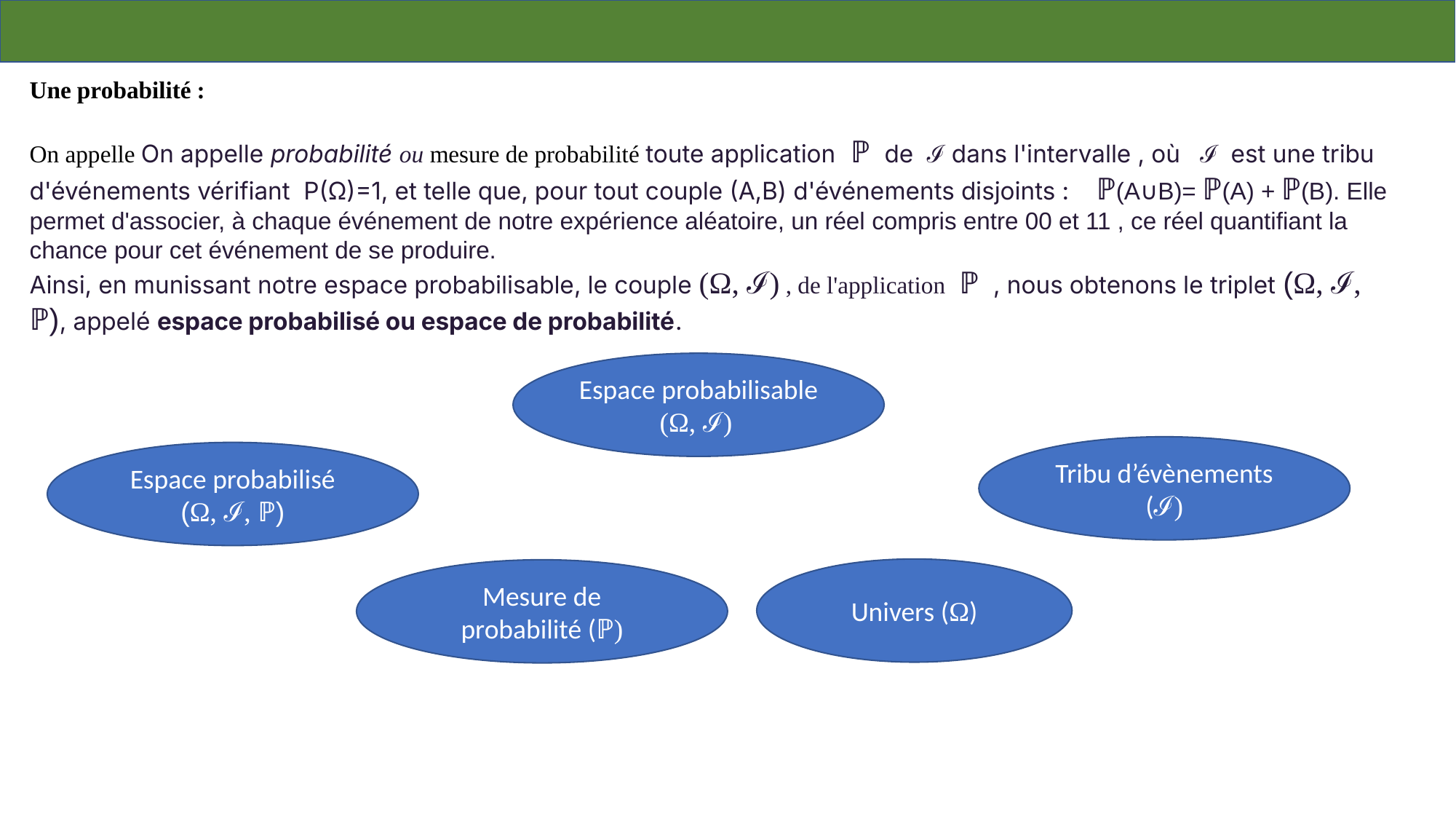

Une probabilité :
On appelle On appelle probabilité ou mesure de probabilité toute application  ℙ  de  ℐ dans l'intervalle , où   ℐ  est une tribu d'événements vérifiant  P(Ω)=1, et telle que, pour tout couple (A,B) d'événements disjoints :    ℙ(A∪B)= ℙ(A) + ℙ(B). Elle permet d'associer, à chaque événement de notre expérience aléatoire, un réel compris entre 00 et 11 , ce réel quantifiant la chance pour cet événement de se produire.
Ainsi, en munissant notre espace probabilisable, le couple (Ω, ℐ) , de l'application  ℙ  , nous obtenons le triplet (Ω, ℐ, ℙ), appelé espace probabilisé ou espace de probabilité.
Espace probabilisable (Ω, ℐ)
Tribu d’évènements (ℐ)
Espace probabilisé (Ω, ℐ, ℙ)
Univers (Ω)
Mesure de probabilité (ℙ)